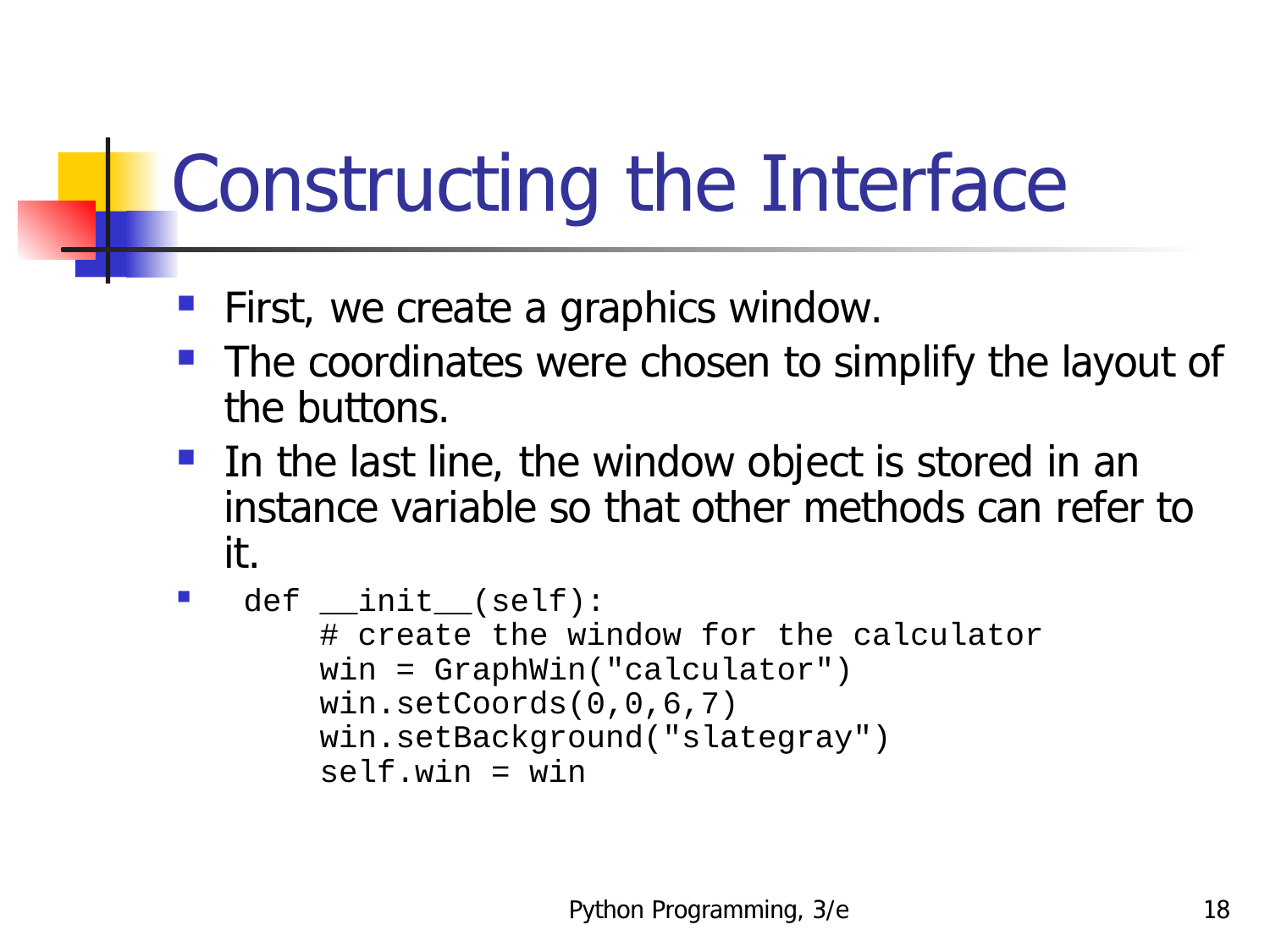

# Constructing the Interface
First, we create a graphics window.
The coordinates were chosen to simplify the layout of the buttons.
In the last line, the window object is stored in an instance variable so that other methods can refer to it.
 def __init__(self):
     # create the window for the calculator
     win = GraphWin("calculator")
     win.setCoords(0,0,6,7)
     win.setBackground("slategray")
     self.win = win
Python Programming, 3/e
18